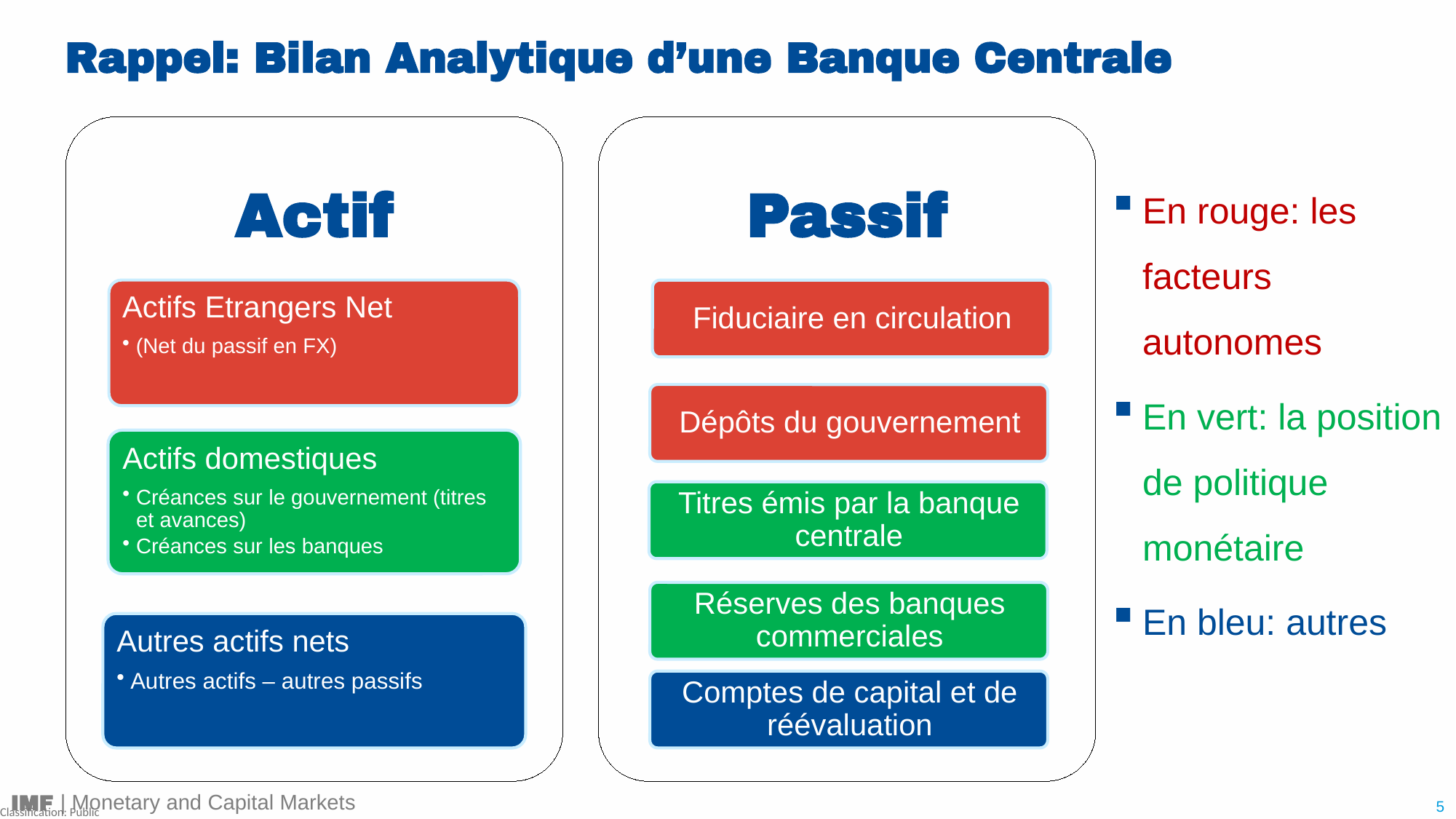

# Rappel: Bilan Analytique d’une Banque Centrale
Actif
Actifs Etrangers Net
(Net du passif en FX)
Actifs domestiques
Créances sur le gouvernement (titres et avances)
Créances sur les banques
Autres actifs nets
Autres actifs – autres passifs
Passif
Fiduciaire en circulation
Dépôts du gouvernement
Titres émis par la banque centrale
Réserves des banques commerciales
Comptes de capital et de réévaluation
En rouge: les facteurs autonomes
En vert: la position de politique monétaire
En bleu: autres